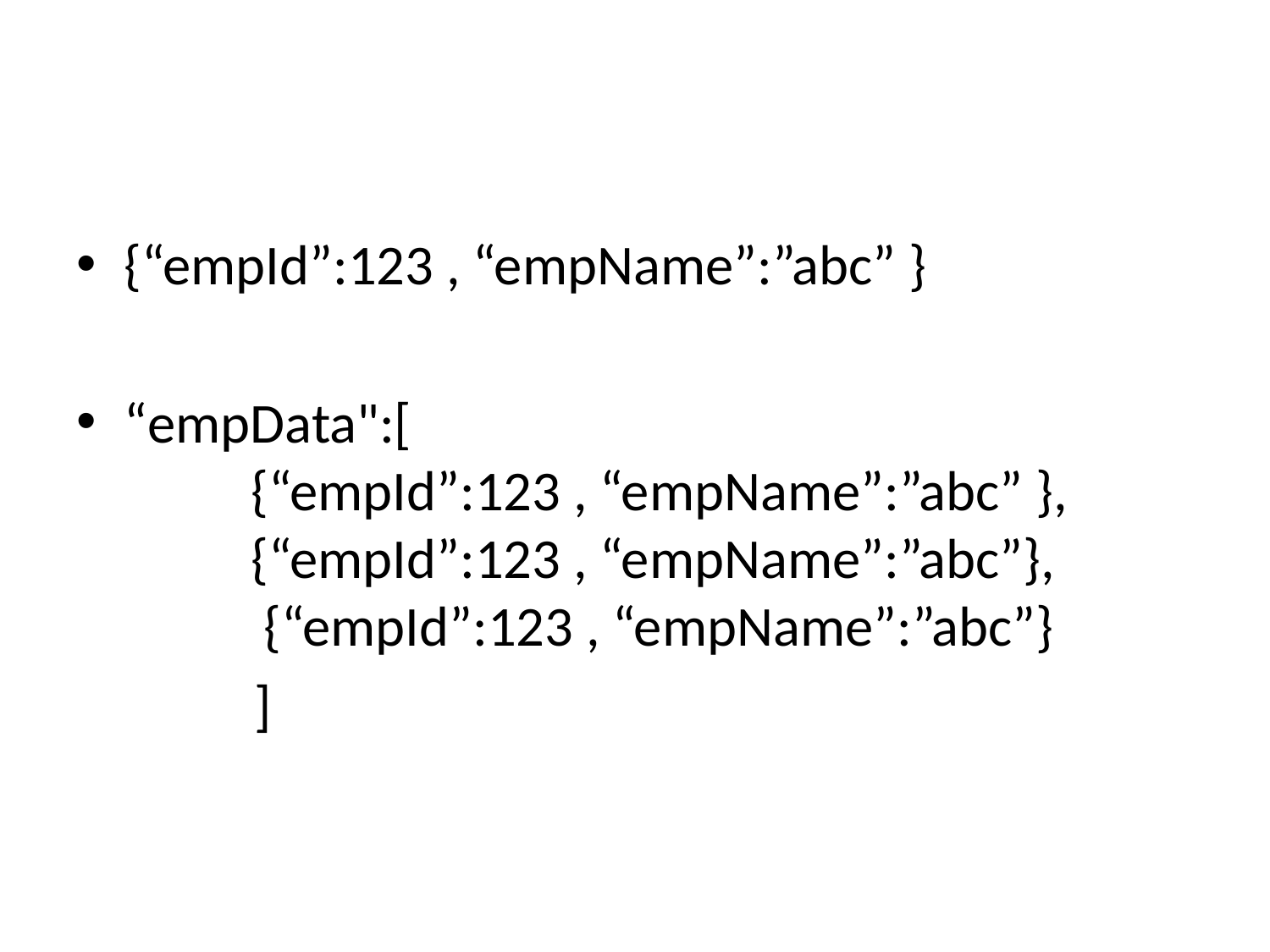

#
{“empId”:123 , “empName”:”abc” }

“empData":[
 	{“empId”:123 , “empName”:”abc” },
	{“empId”:123 , “empName”:”abc”},
 	 {“empId”:123 , “empName”:”abc”}
              ]